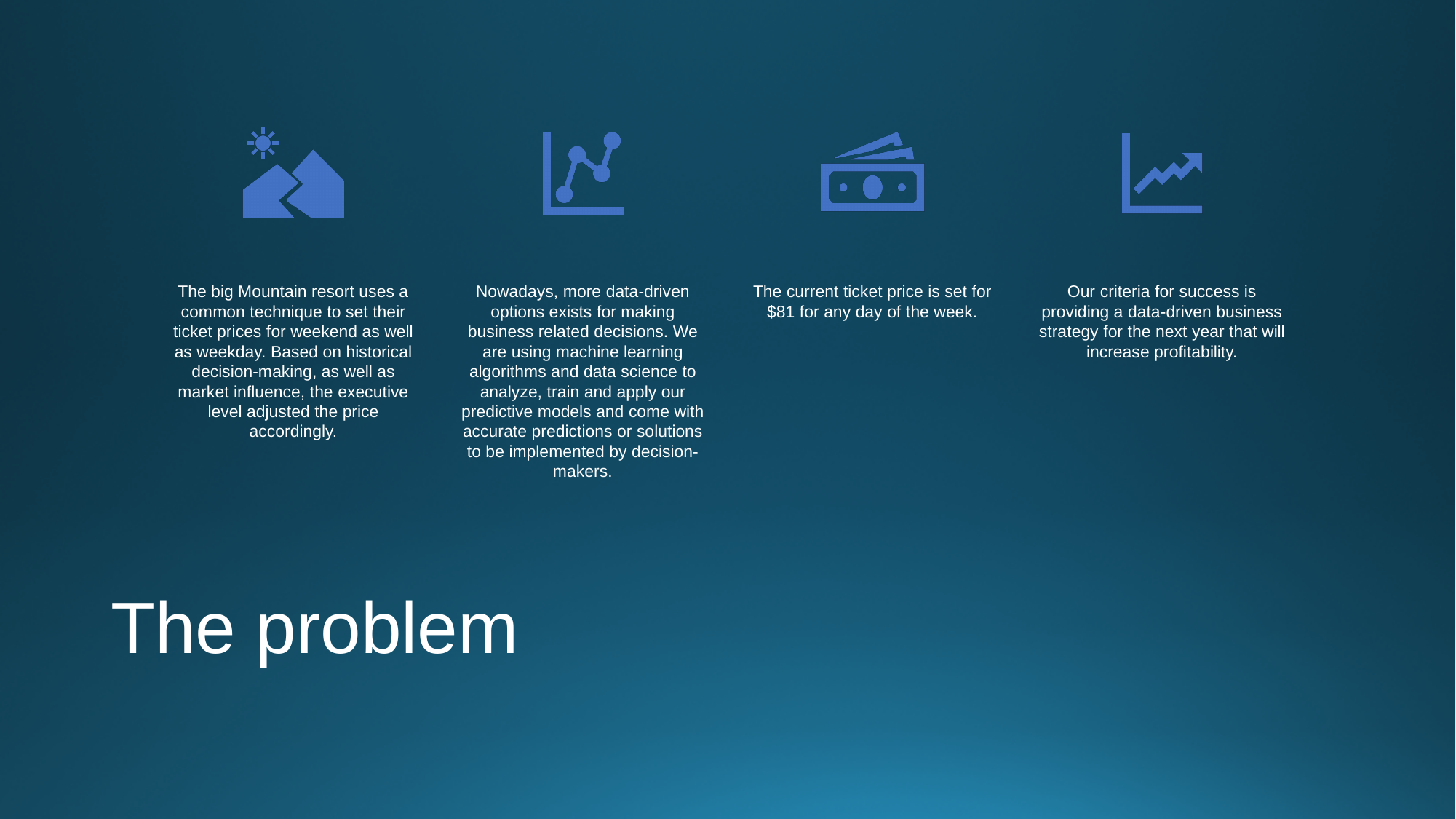

The big Mountain resort uses a common technique to set their ticket prices for weekend as well as weekday. Based on historical decision-making, as well as market influence, the executive level adjusted the price accordingly.
Nowadays, more data-driven options exists for making business related decisions. We are using machine learning algorithms and data science to analyze, train and apply our predictive models and come with accurate predictions or solutions to be implemented by decision-makers.
The current ticket price is set for $81 for any day of the week.
Our criteria for success is providing a data-driven business strategy for the next year that will increase profitability.
# The problem